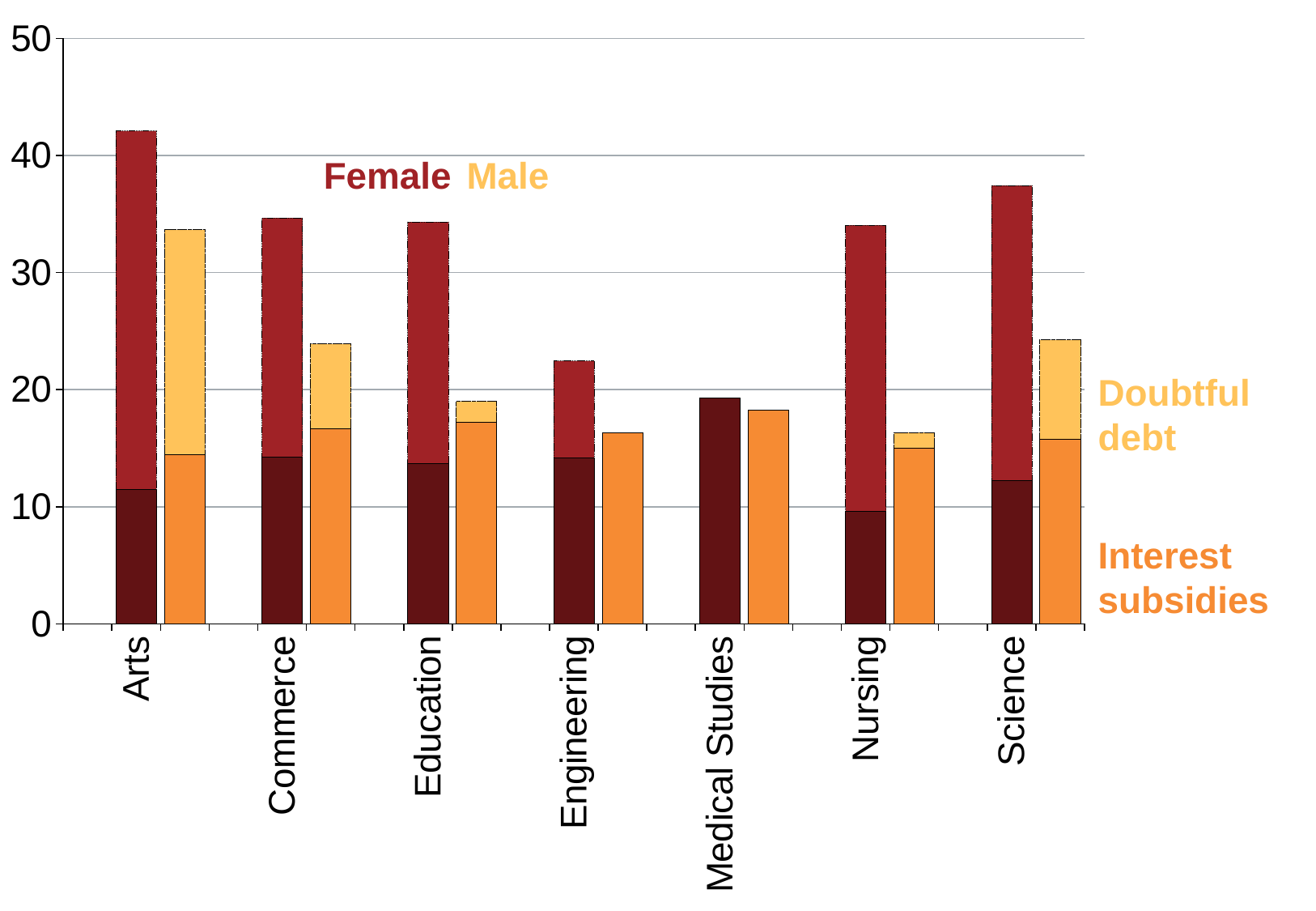

### Chart

| Category | FemaleIS | FemaleDNER | MaleIS | MaleDNER |
|---|---|---|---|---|
|  | None | None | None | None |
| Arts | 11.50462702396582 | 30.59600052280748 | None | None |
|  | None | None | 14.48552207752052 | 19.17024770845528 |
|  | None | None | None | None |
| Commerce | 14.25306243725845 | 20.39733368187165 | None | None |
|  | None | None | 16.67543029124687 | 7.22469712802897 |
|  | None | None | None | None |
| Education | 13.7336664643793 | 20.59794138598333 | None | None |
|  | None | None | 17.22372895295814 | 1.786302366036306 |
|  | None | None | None | None |
| Engineering | 14.17578472723973 | 8.279162306581288 | None | None |
|  | None | None | 16.31427188457291 | 0.0 |
|  | None | None | None | None |
| Medical Studies | 19.30031591345908 | 0.0 | None | None |
|  | None | None | 18.27442739386728 | 0.0 |
|  | None | None | None | None |
| Nursing | 9.622673962556748 | 24.41368351517819 | None | None |
|  | None | None | 15.0190600062643 | 1.303069072586837 |
|  | None | None | None | None |
| Science | 12.28426777207688 | 25.15417049480854 | None | None |
Female
Male
Doubtful
debt
Interest
subsidies